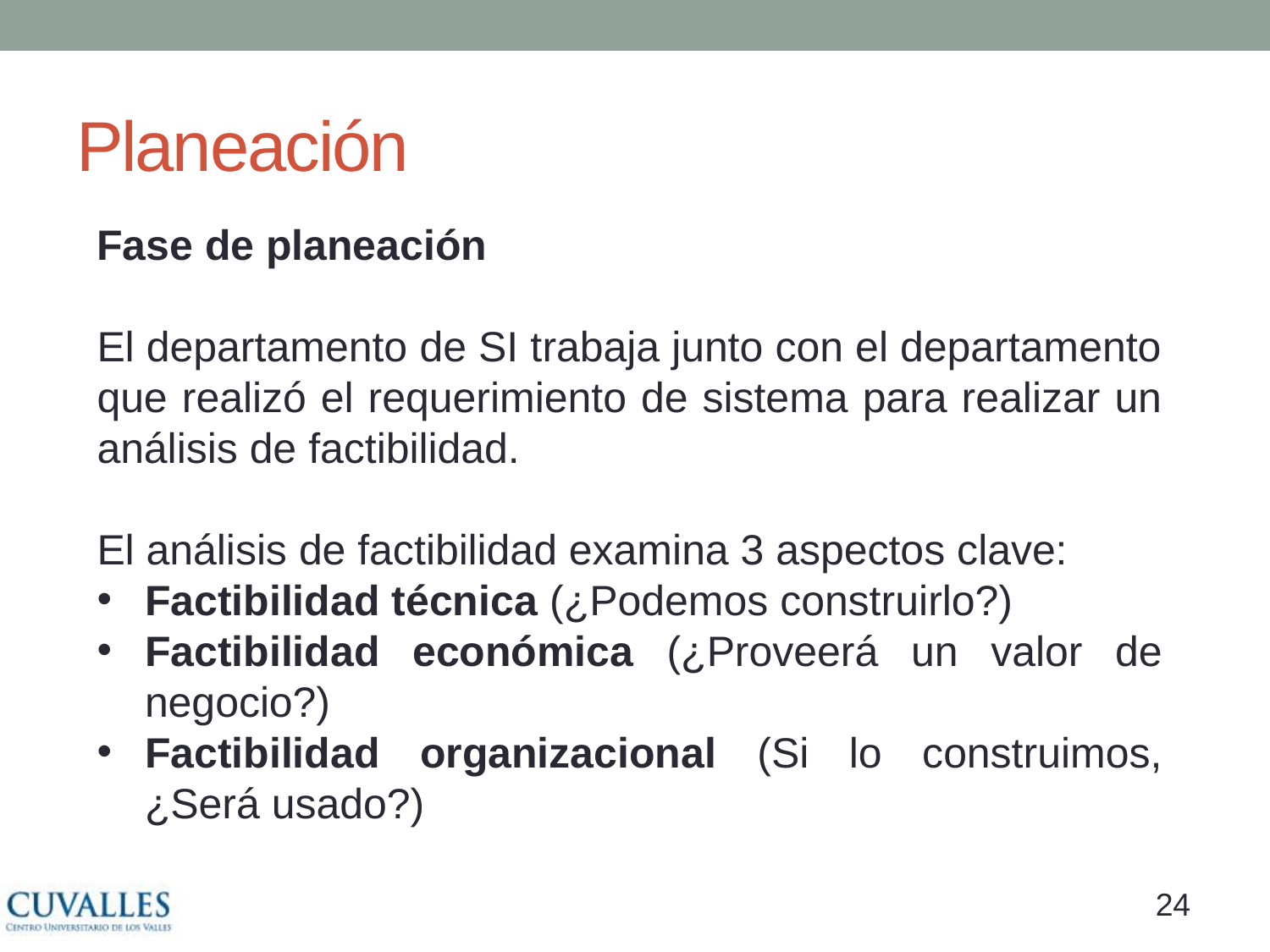

# Planeación
Fase de planeación

El departamento de SI trabaja junto con el departamento que realizó el requerimiento de sistema para realizar un análisis de factibilidad.

El análisis de factibilidad examina 3 aspectos clave:
Factibilidad técnica (¿Podemos construirlo?)
Factibilidad económica (¿Proveerá un valor de negocio?)
Factibilidad organizacional (Si lo construimos, ¿Será usado?)

24